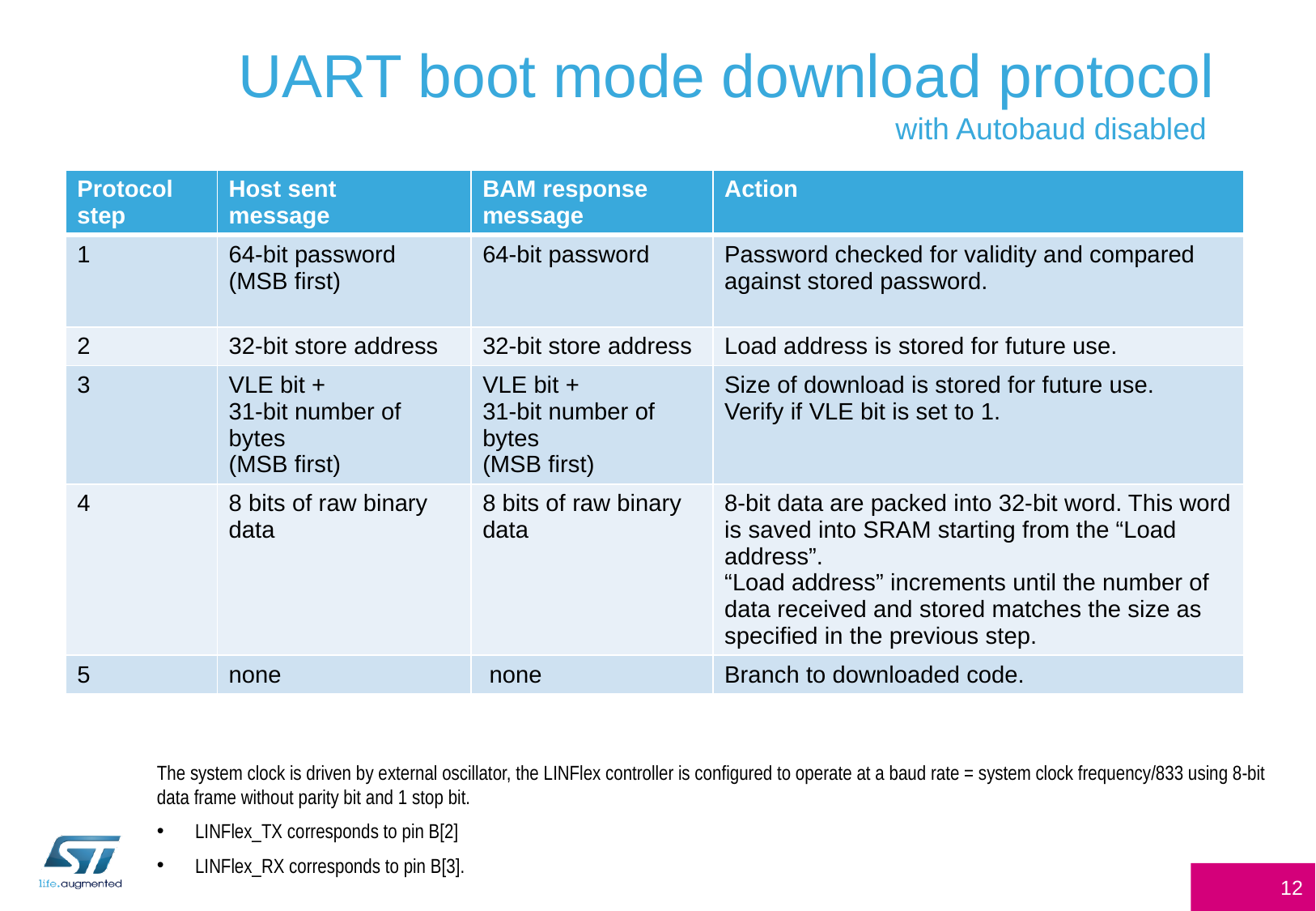

# UART boot mode download protocol with Autobaud disabled
| Protocol step | Host sent message | BAM response message | Action |
| --- | --- | --- | --- |
| 1 | 64-bit password (MSB first) | 64-bit password | Password checked for validity and compared against stored password. |
| 2 | 32-bit store address | 32-bit store address | Load address is stored for future use. |
| 3 | VLE bit + 31-bit number of bytes (MSB first) | VLE bit + 31-bit number of bytes (MSB first) | Size of download is stored for future use. Verify if VLE bit is set to 1. |
| 4 | 8 bits of raw binary data | 8 bits of raw binary data | 8-bit data are packed into 32-bit word. This word is saved into SRAM starting from the “Load address”. “Load address” increments until the number of data received and stored matches the size as specified in the previous step. |
| 5 | none | none | Branch to downloaded code. |
The system clock is driven by external oscillator, the LINFlex controller is configured to operate at a baud rate = system clock frequency/833 using 8-bit data frame without parity bit and 1 stop bit.
  LINFlex_TX corresponds to pin B[2]
  LINFlex_RX corresponds to pin B[3].
12